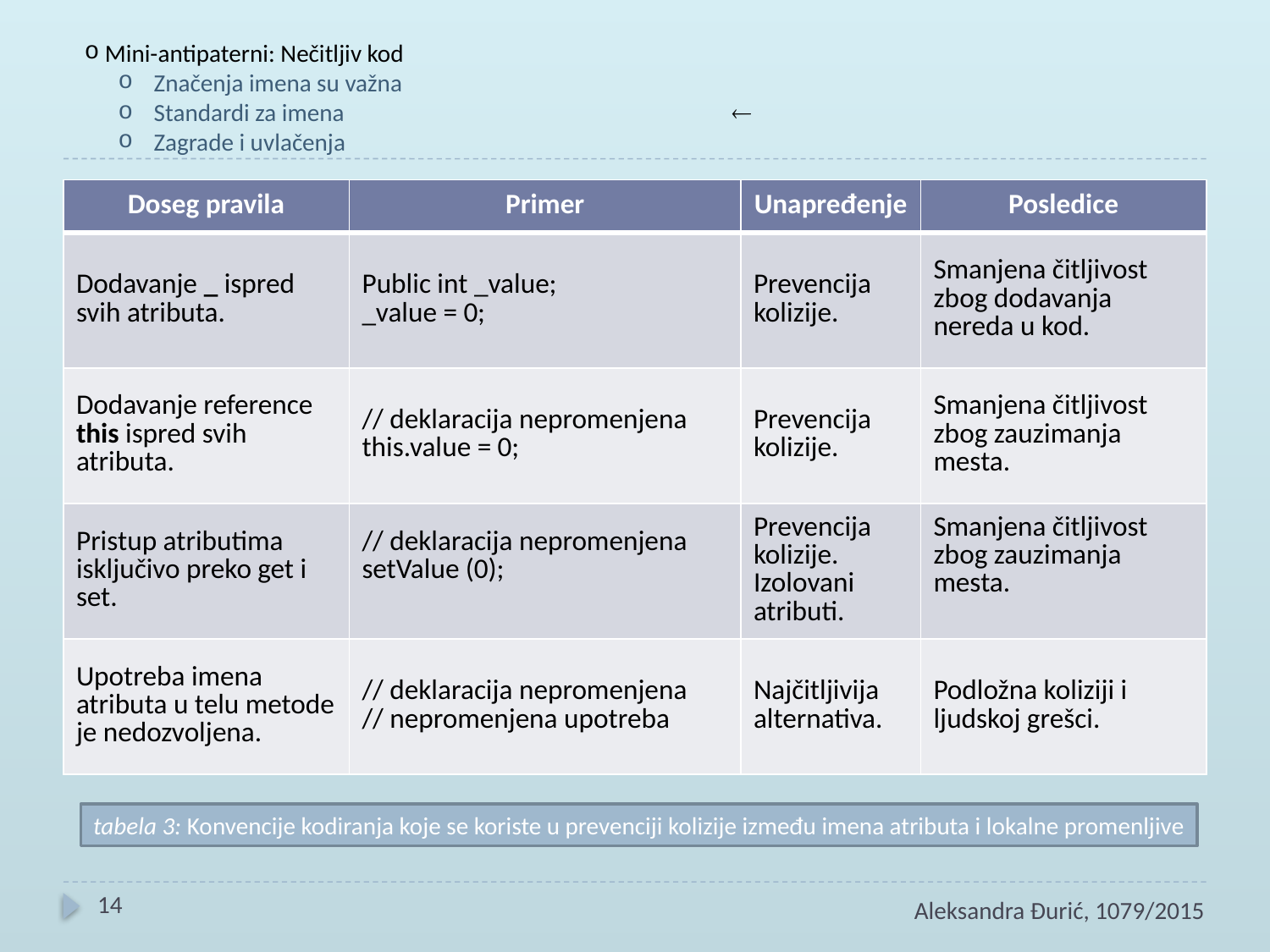

Mini-antipaterni: Nečitljiv kod
 Značenja imena su važna
 Standardi za imena
 Zagrade i uvlačenja

←

| Doseg pravila | Primer | Unapređenje | Posledice |
| --- | --- | --- | --- |
| Dodavanje \_ ispred svih atributa. | Public int \_value; \_value = 0; | Prevencija kolizije. | Smanjena čitljivost zbog dodavanja nereda u kod. |
| Dodavanje reference this ispred svih atributa. | // deklaracija nepromenjena this.value = 0; | Prevencija kolizije. | Smanjena čitljivost zbog zauzimanja mesta. |
| Pristup atributima isključivo preko get i set. | // deklaracija nepromenjena setValue (0); | Prevencija kolizije. Izolovani atributi. | Smanjena čitljivost zbog zauzimanja mesta. |
| Upotreba imena atributa u telu metode je nedozvoljena. | // deklaracija nepromenjena // nepromenjena upotreba | Najčitljivija alternativa. | Podložna koliziji i ljudskoj grešci. |
tabela 3: Konvencije kodiranja koje se koriste u prevenciji kolizije između imena atributa i lokalne promenljive
14
Aleksandra Đurić, 1079/2015